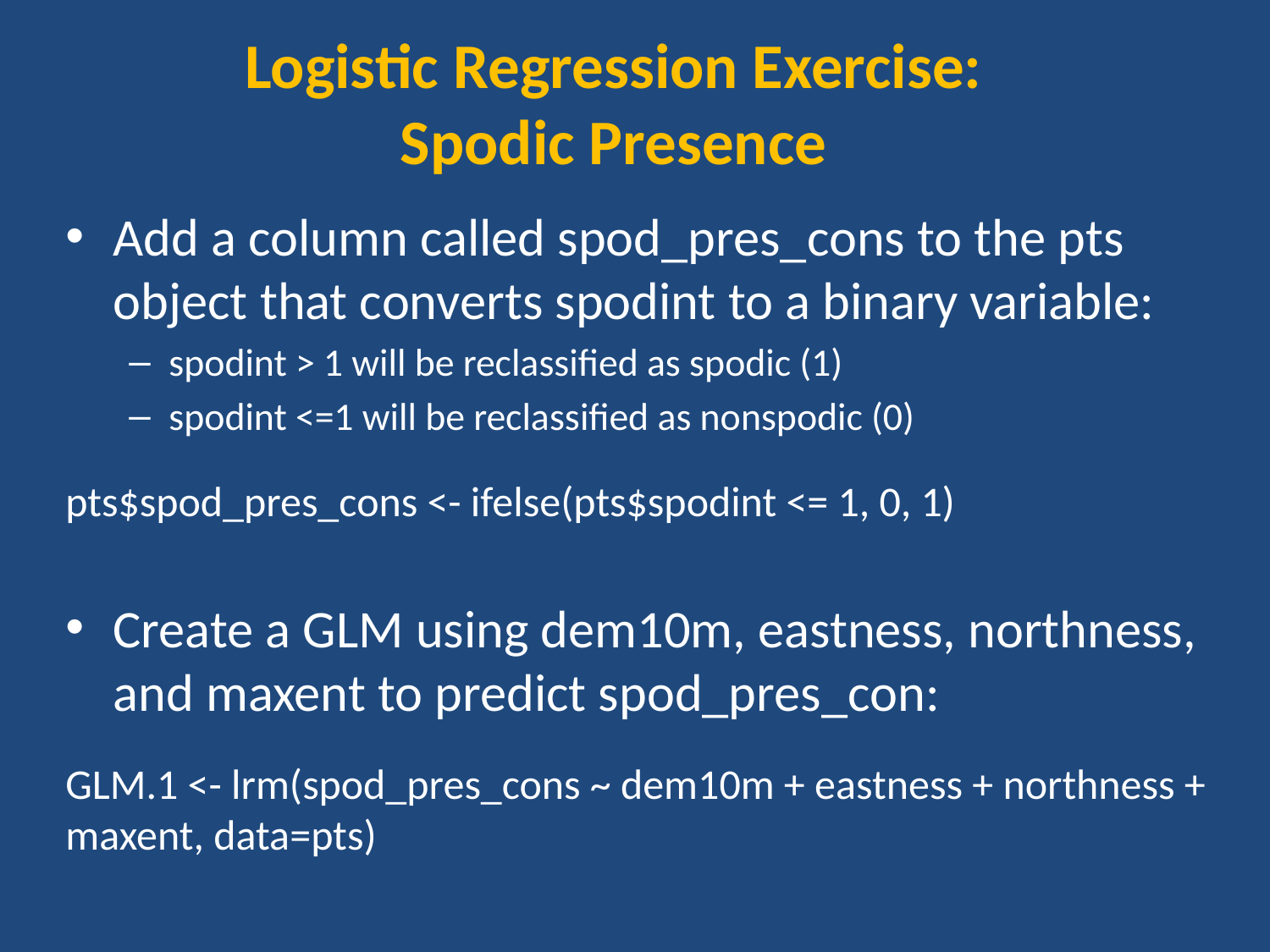

Logistic Regression Exercise:
Spodic Presence

Add a column called spod_pres_cons to the pts object that converts spodint to a binary variable:
spodint > 1 will be reclassified as spodic (1)
spodint <=1 will be reclassified as nonspodic (0)

pts$spod_pres_cons <- ifelse(pts$spodint <= 1, 0, 1)

Create a GLM using dem10m, eastness, northness, and maxent to predict spod_pres_con:

GLM.1 <- lrm(spod_pres_cons ~ dem10m + eastness + northness + maxent, data=pts)